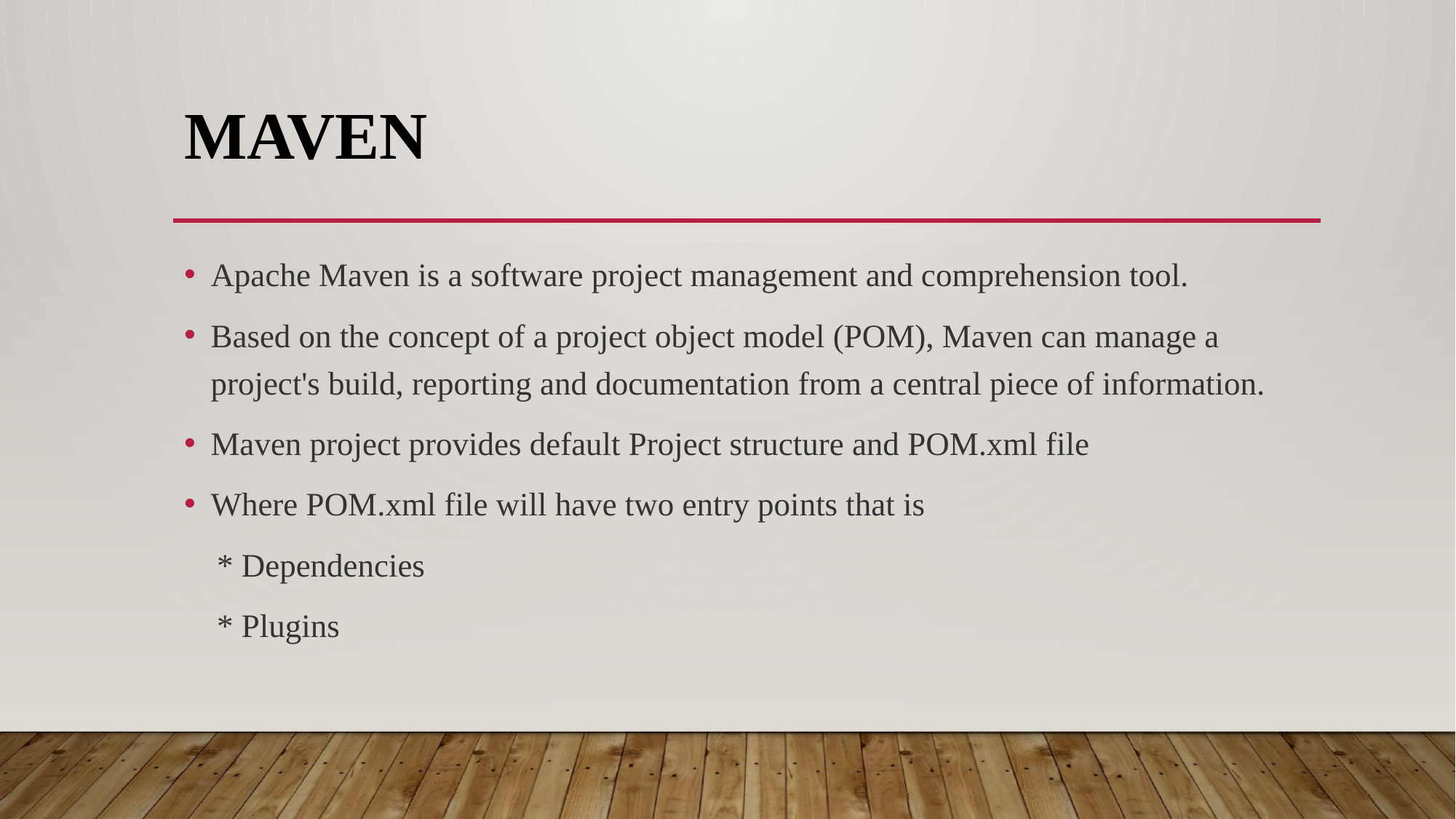

# Maven
Apache Maven is a software project management and comprehension tool.
Based on the concept of a project object model (POM), Maven can manage a project's build, reporting and documentation from a central piece of information.
Maven project provides default Project structure and POM.xml file
Where POM.xml file will have two entry points that is
    * Dependencies
    * Plugins